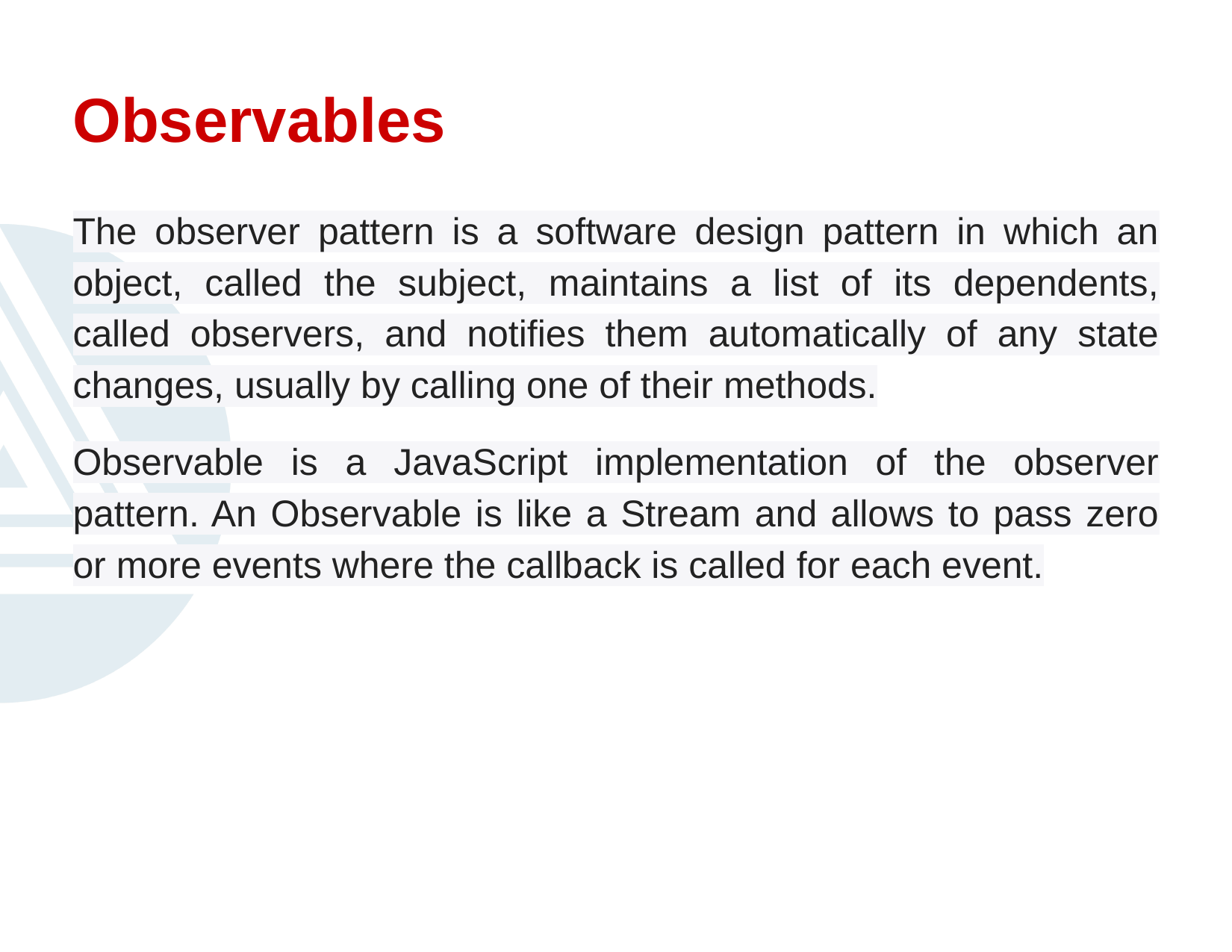

# Observables
The observer pattern is a software design pattern in which an object, called the subject, maintains a list of its dependents, called observers, and notifies them automatically of any state changes, usually by calling one of their methods.
Observable is a JavaScript implementation of the observer pattern. An Observable is like a Stream and allows to pass zero or more events where the callback is called for each event.